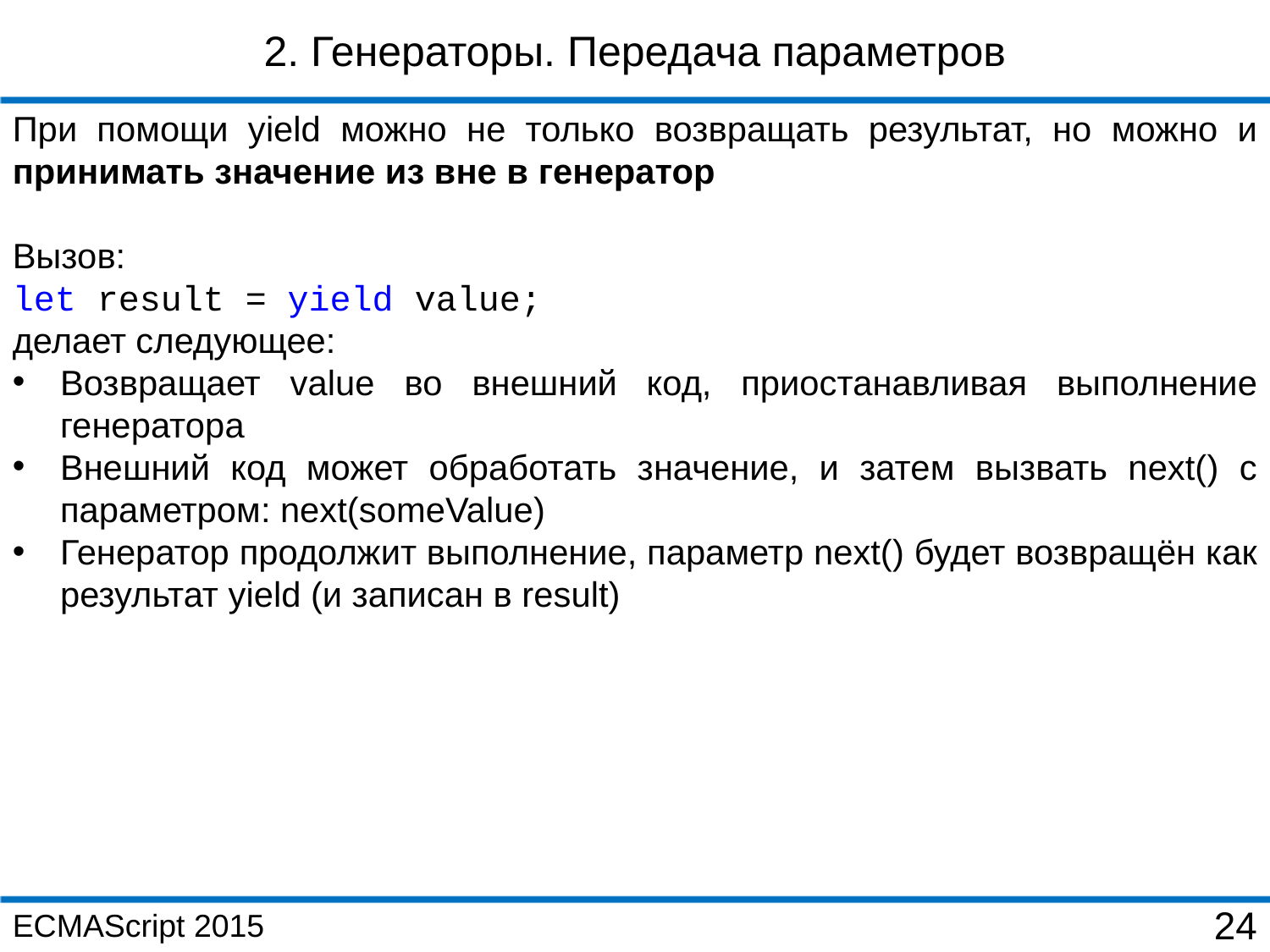

2. Генераторы. Передача параметров
При помощи yield можно не только возвращать результат, но можно и принимать значение из вне в генератор

Вызов:
let result = yield value;
делает следующее:
Возвращает value во внешний код, приостанавливая выполнение генератора
Внешний код может обработать значение, и затем вызвать next() с параметром: next(someValue)
Генератор продолжит выполнение, параметр next() будет возвращён как результат yield (и записан в result)

ECMAScript 2015
24